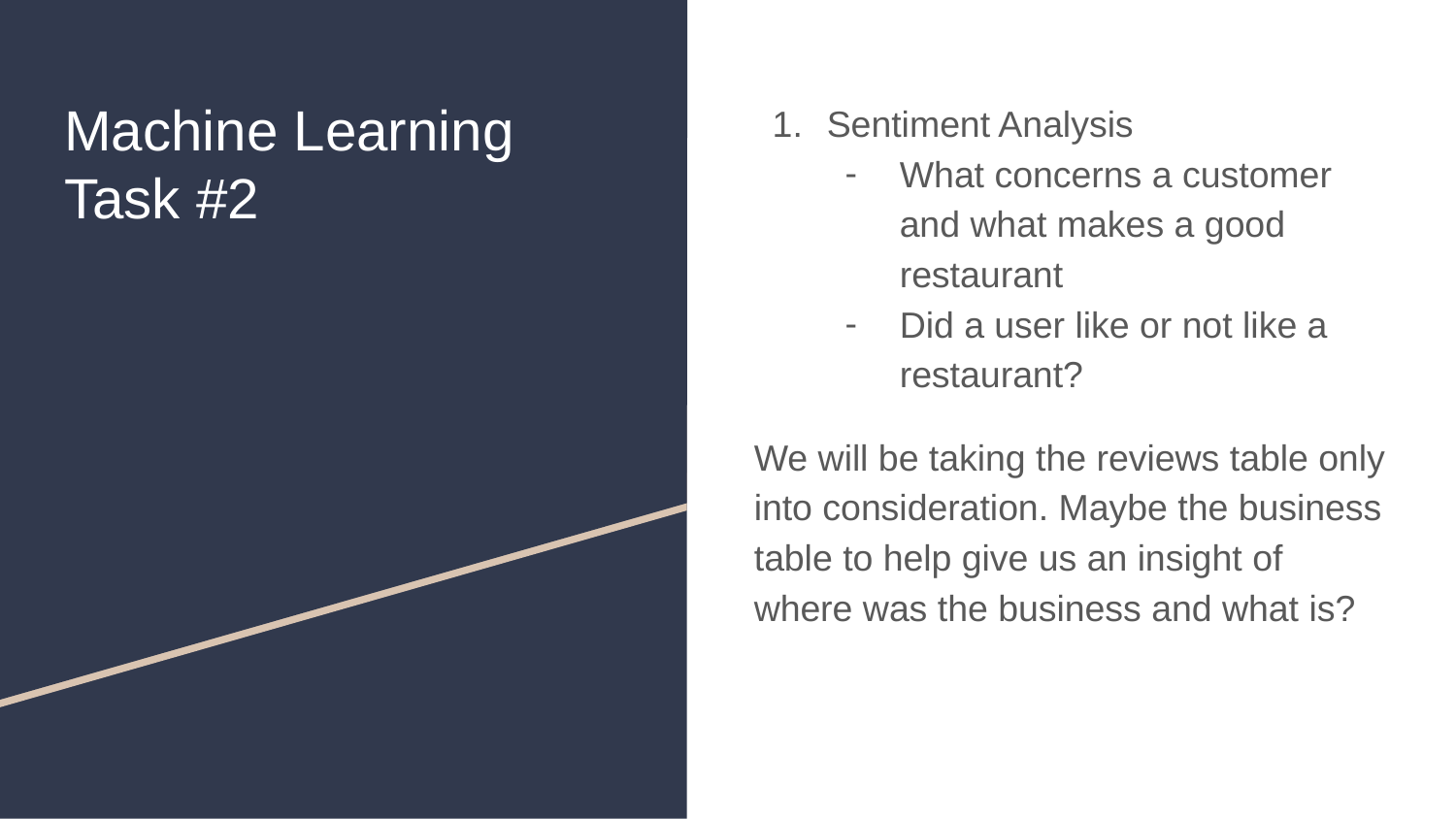

# Machine Learning Task #2
Sentiment Analysis
What concerns a customer and what makes a good restaurant
Did a user like or not like a restaurant?
We will be taking the reviews table only into consideration. Maybe the business table to help give us an insight of where was the business and what is?